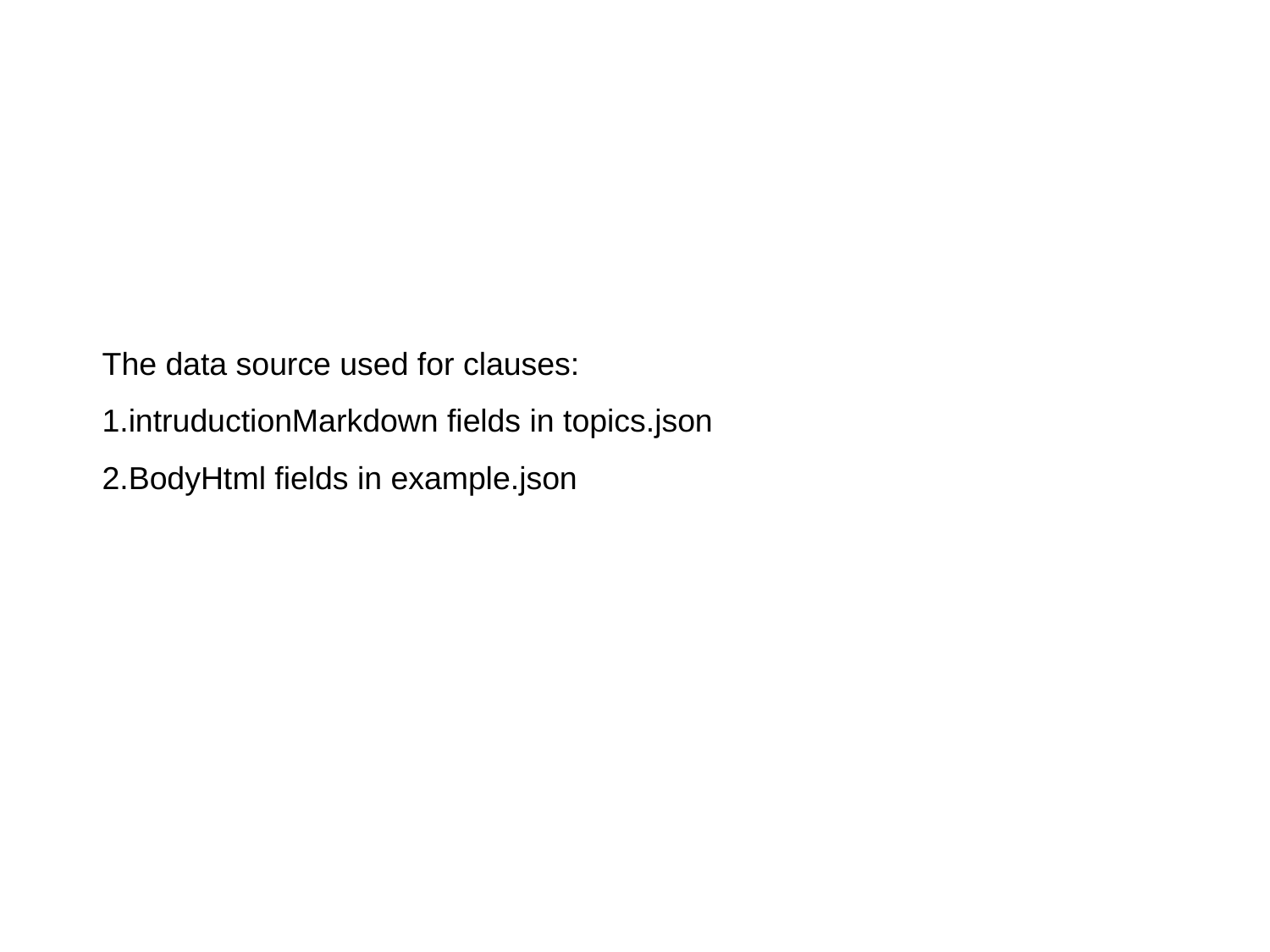

The data source used for clauses:
1.intruductionMarkdown fields in topics.json
2.BodyHtml fields in example.json